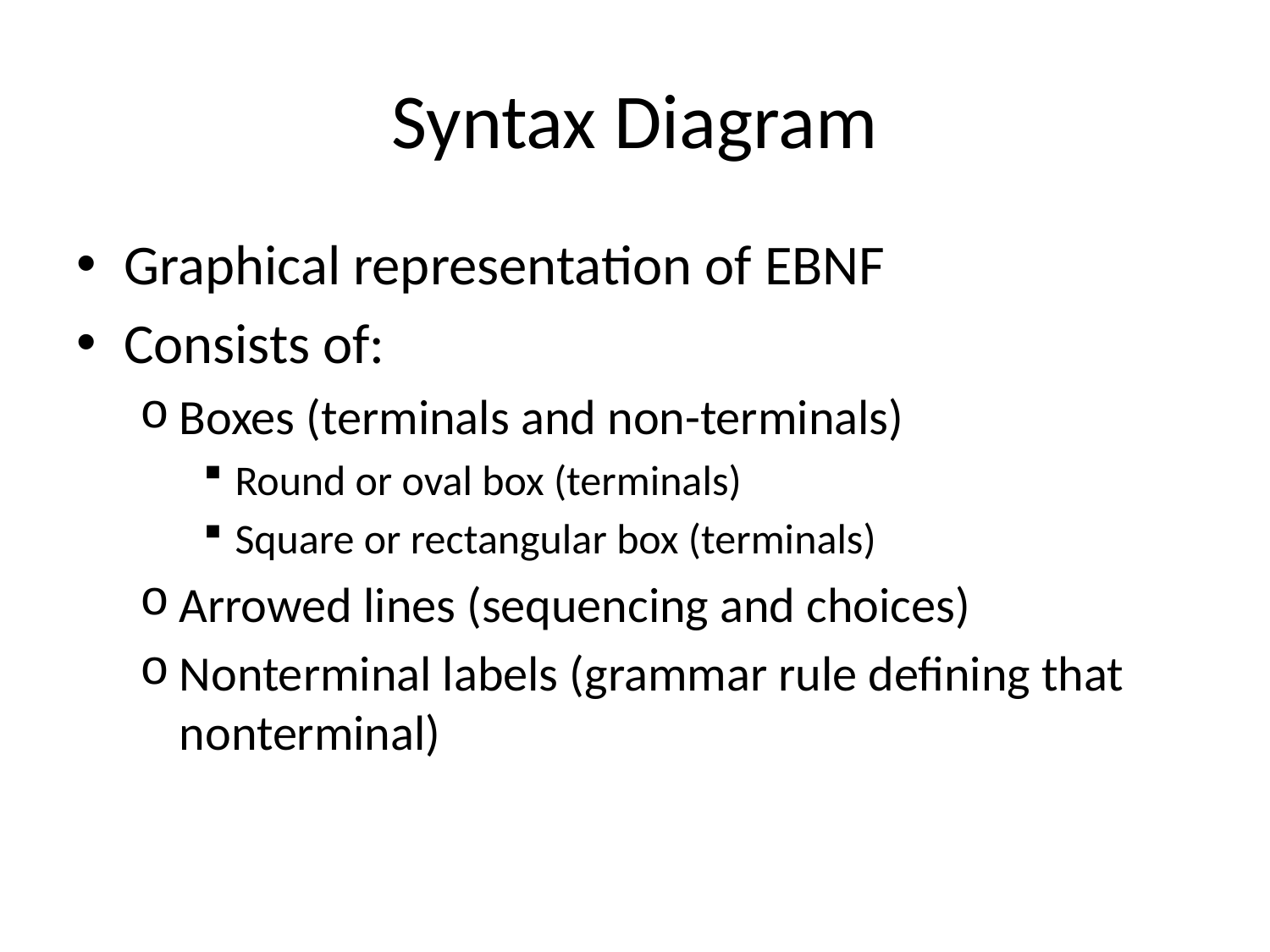

# Syntax Diagram
Graphical representation of EBNF
Consists of:
Boxes (terminals and non-terminals)
Round or oval box (terminals)
Square or rectangular box (terminals)
Arrowed lines (sequencing and choices)
Nonterminal labels (grammar rule defining that nonterminal)